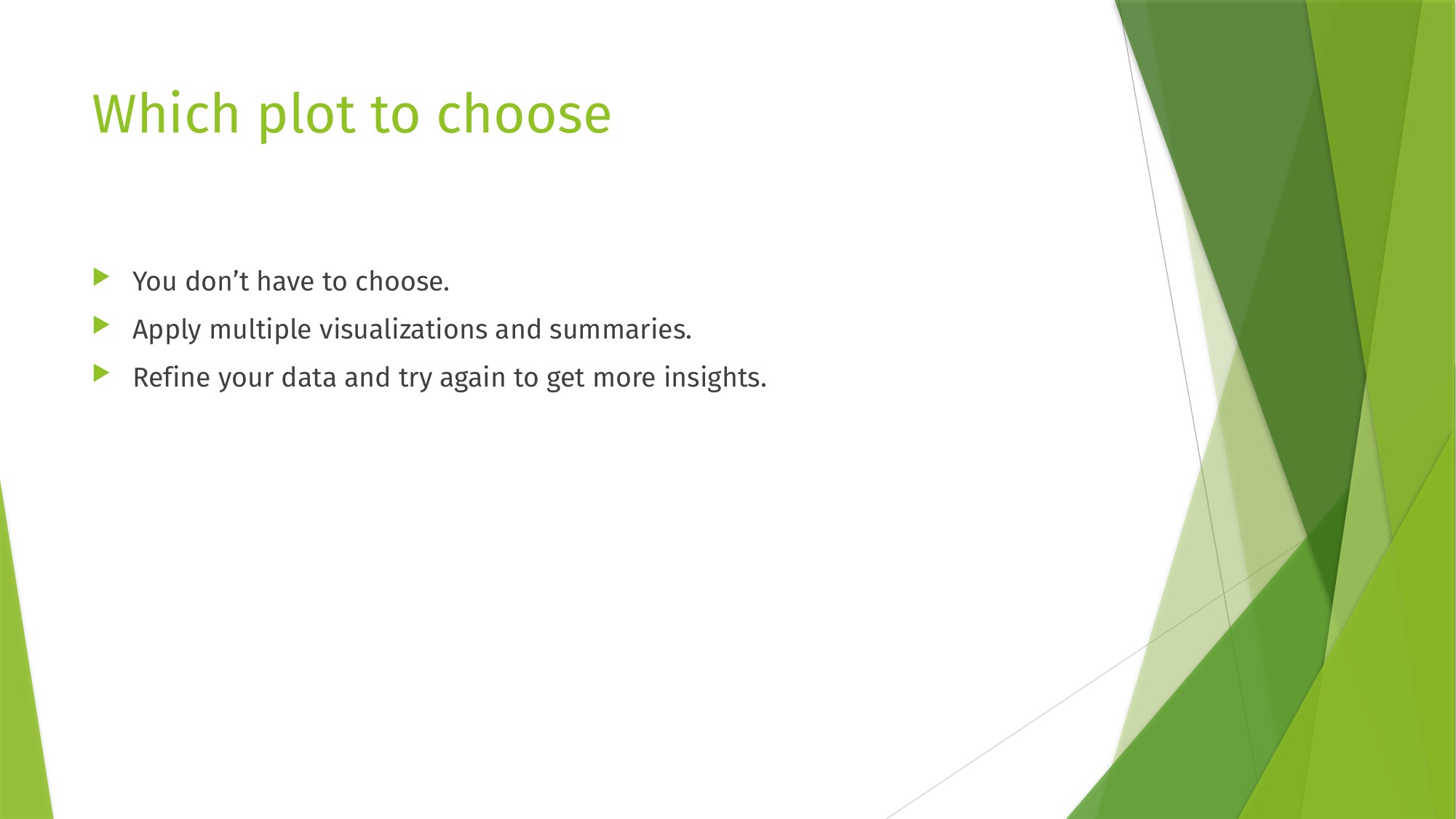

# Which plot to choose
You don’t have to choose.
Apply multiple visualizations and summaries.
Refine your data and try again to get more insights.